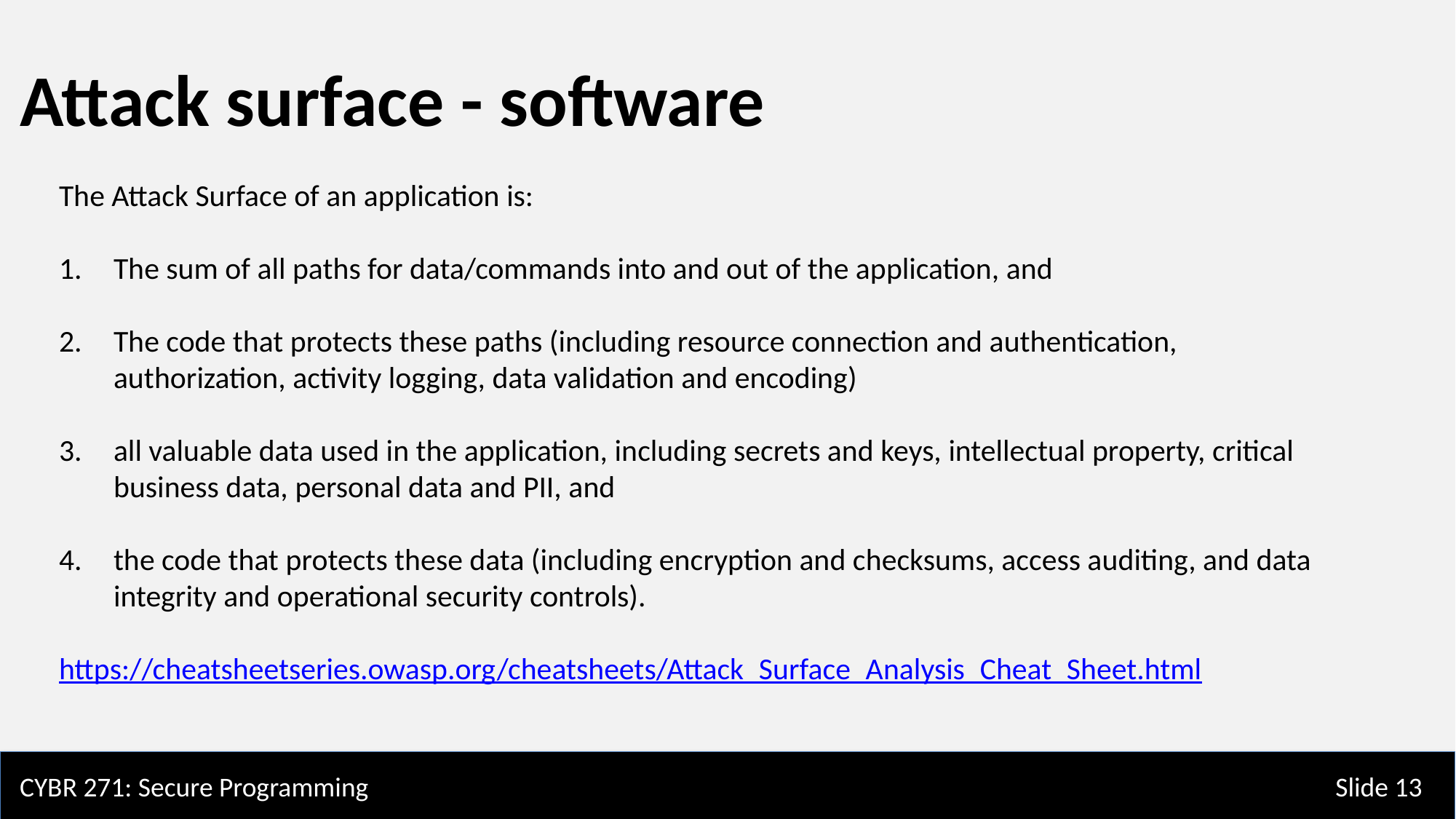

Attack surface - software
The Attack Surface of an application is:

The sum of all paths for data/commands into and out of the application, and

The code that protects these paths (including resource connection and authentication, authorization, activity logging, data validation and encoding)

all valuable data used in the application, including secrets and keys, intellectual property, critical business data, personal data and PII, and

the code that protects these data (including encryption and checksums, access auditing, and data integrity and operational security controls).

https://cheatsheetseries.owasp.org/cheatsheets/Attack_Surface_Analysis_Cheat_Sheet.html

CYBR 271: Secure Programming
Slide 13